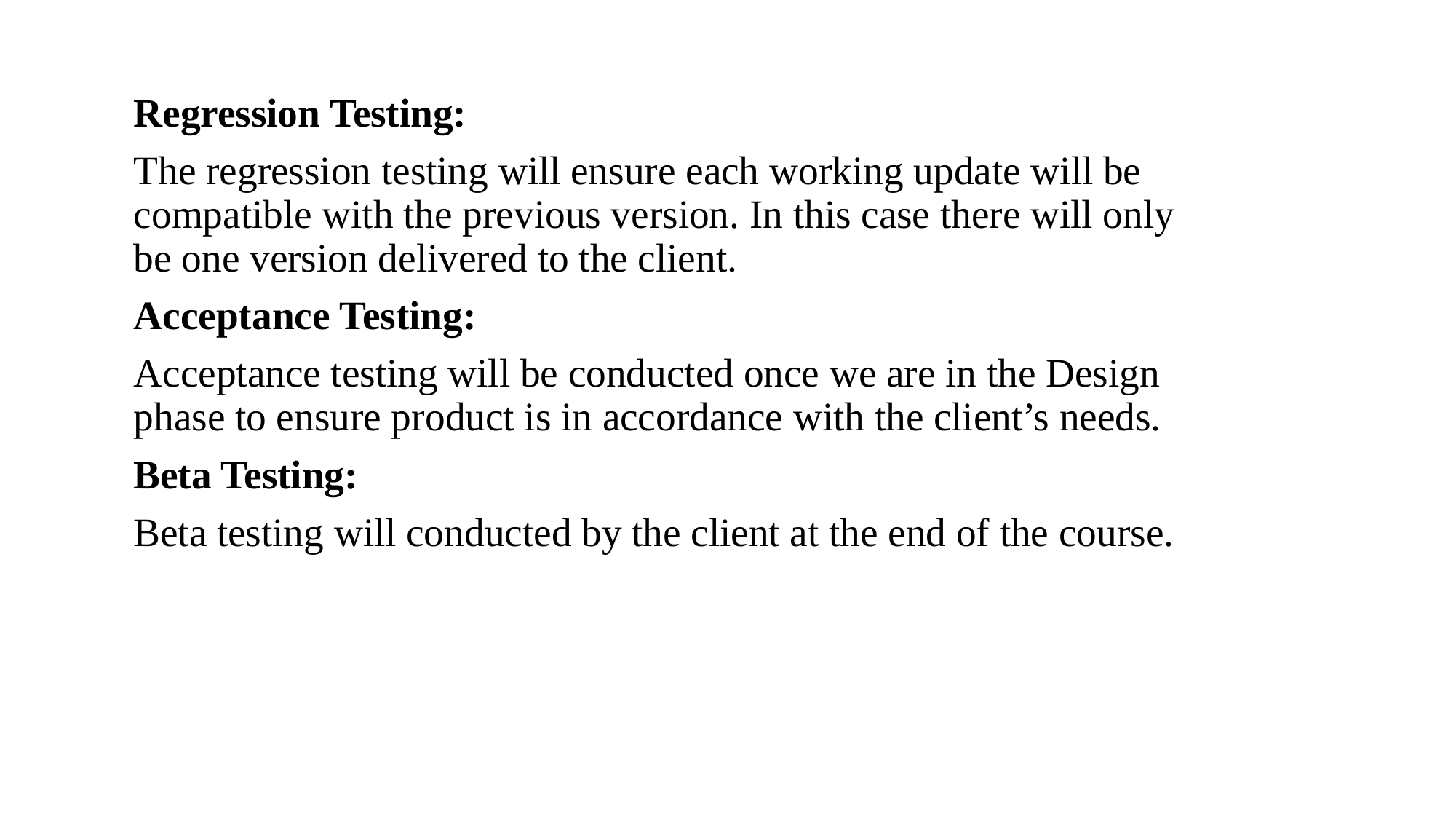

Regression Testing:
The regression testing will ensure each working update will be compatible with the previous version. In this case there will only be one version delivered to the client.
Acceptance Testing:
Acceptance testing will be conducted once we are in the Design phase to ensure product is in accordance with the client’s needs.
Beta Testing:
Beta testing will conducted by the client at the end of the course.